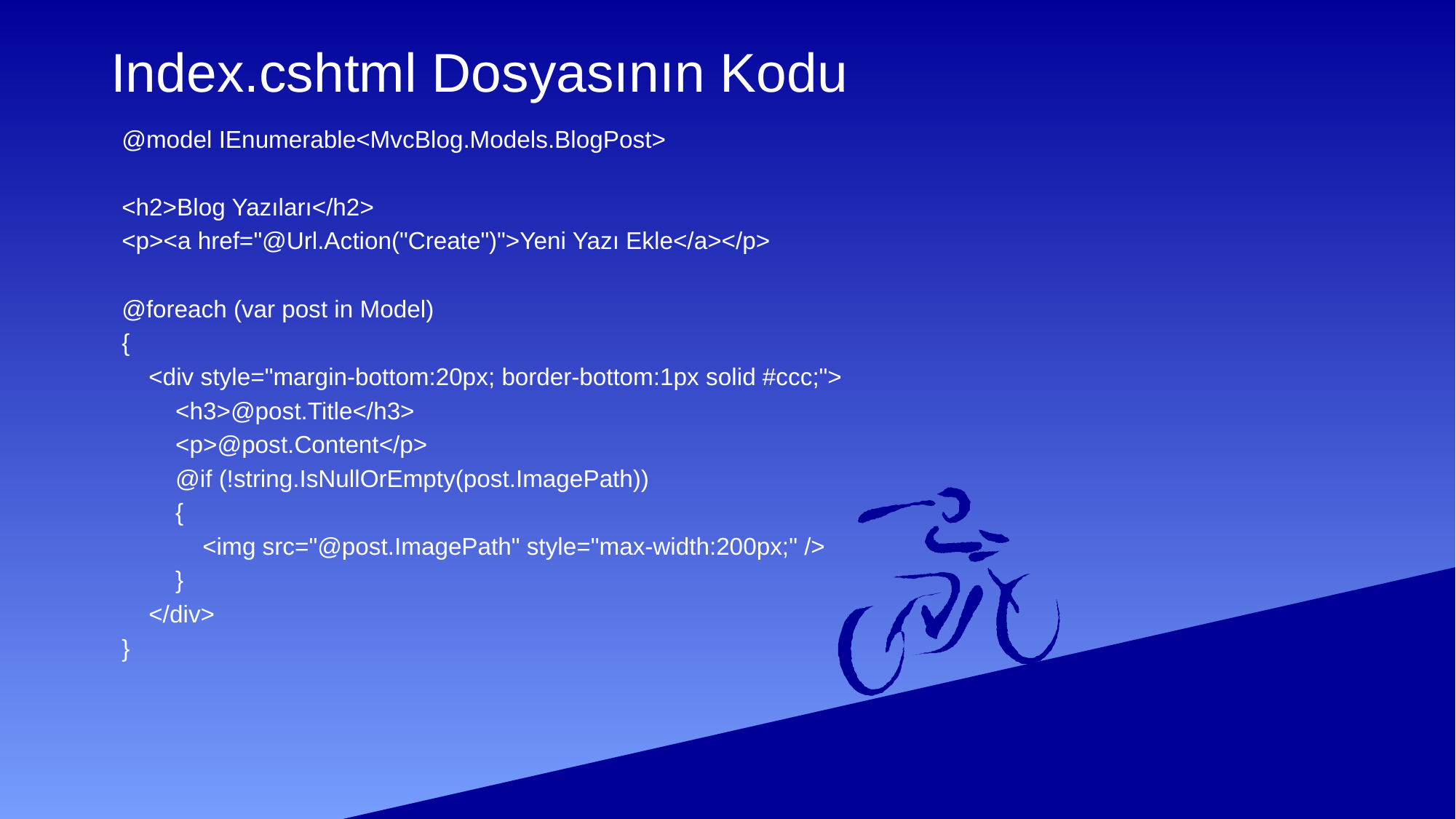

# Index.cshtml Dosyasının Kodu
@model IEnumerable<MvcBlog.Models.BlogPost>

<h2>Blog Yazıları</h2>
<p><a href="@Url.Action("Create")">Yeni Yazı Ekle</a></p>

@foreach (var post in Model)
{
    <div style="margin-bottom:20px; border-bottom:1px solid #ccc;">
        <h3>@post.Title</h3>
        <p>@post.Content</p>
        @if (!string.IsNullOrEmpty(post.ImagePath))
        {
            <img src="@post.ImagePath" style="max-width:200px;" />
        }
    </div>
}